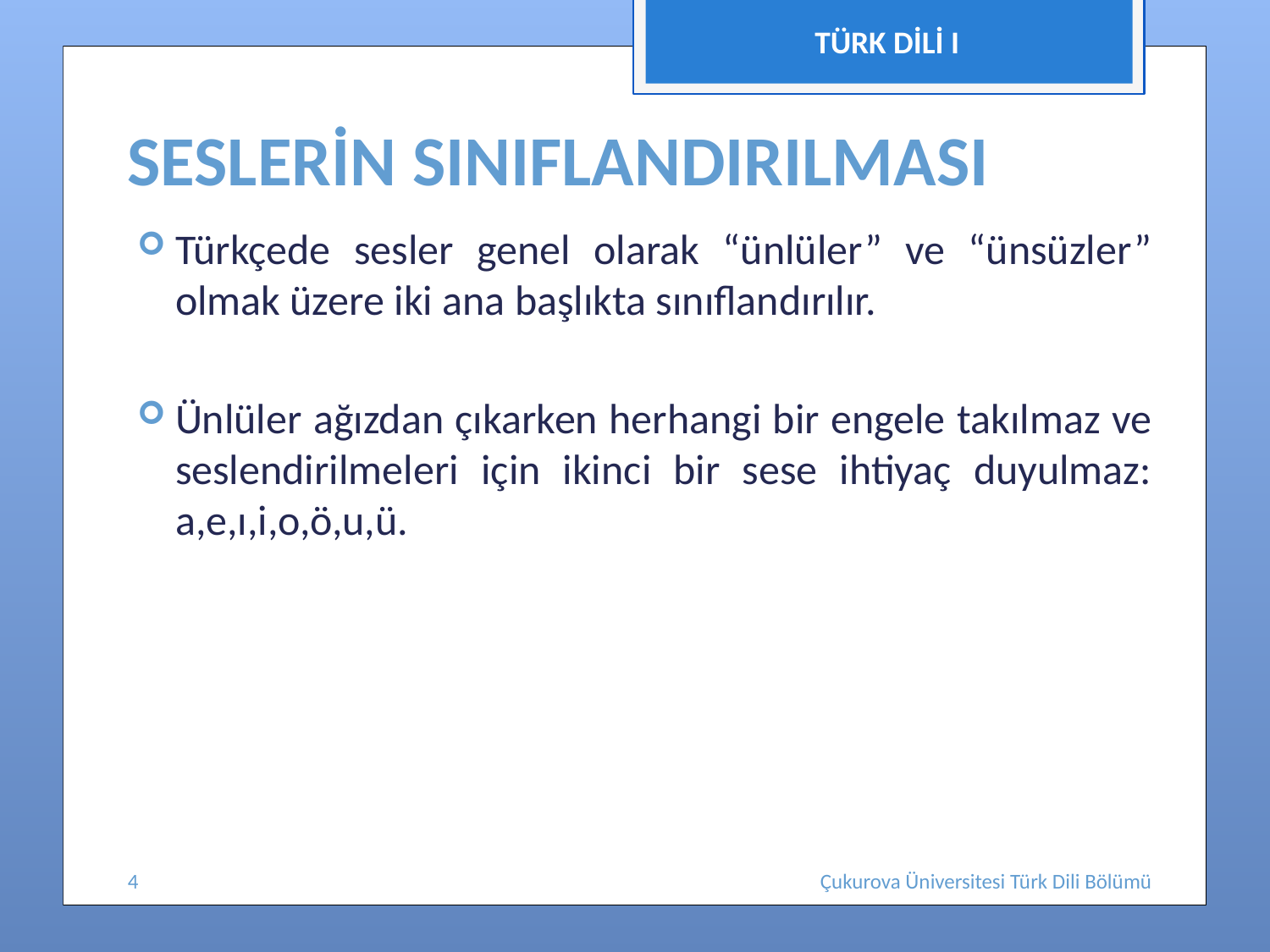

TÜRK DİLİ I
# SESLERİN SINIFLANDIRILMASI
Türkçede sesler genel olarak “ünlüler” ve “ünsüzler” olmak üzere iki ana başlıkta sınıflandırılır.

Ünlüler ağızdan çıkarken herhangi bir engele takılmaz ve seslendirilmeleri için ikinci bir sese ihtiyaç duyulmaz: a,e,ı,i,o,ö,u,ü.
4
Çukurova Üniversitesi Türk Dili Bölümü